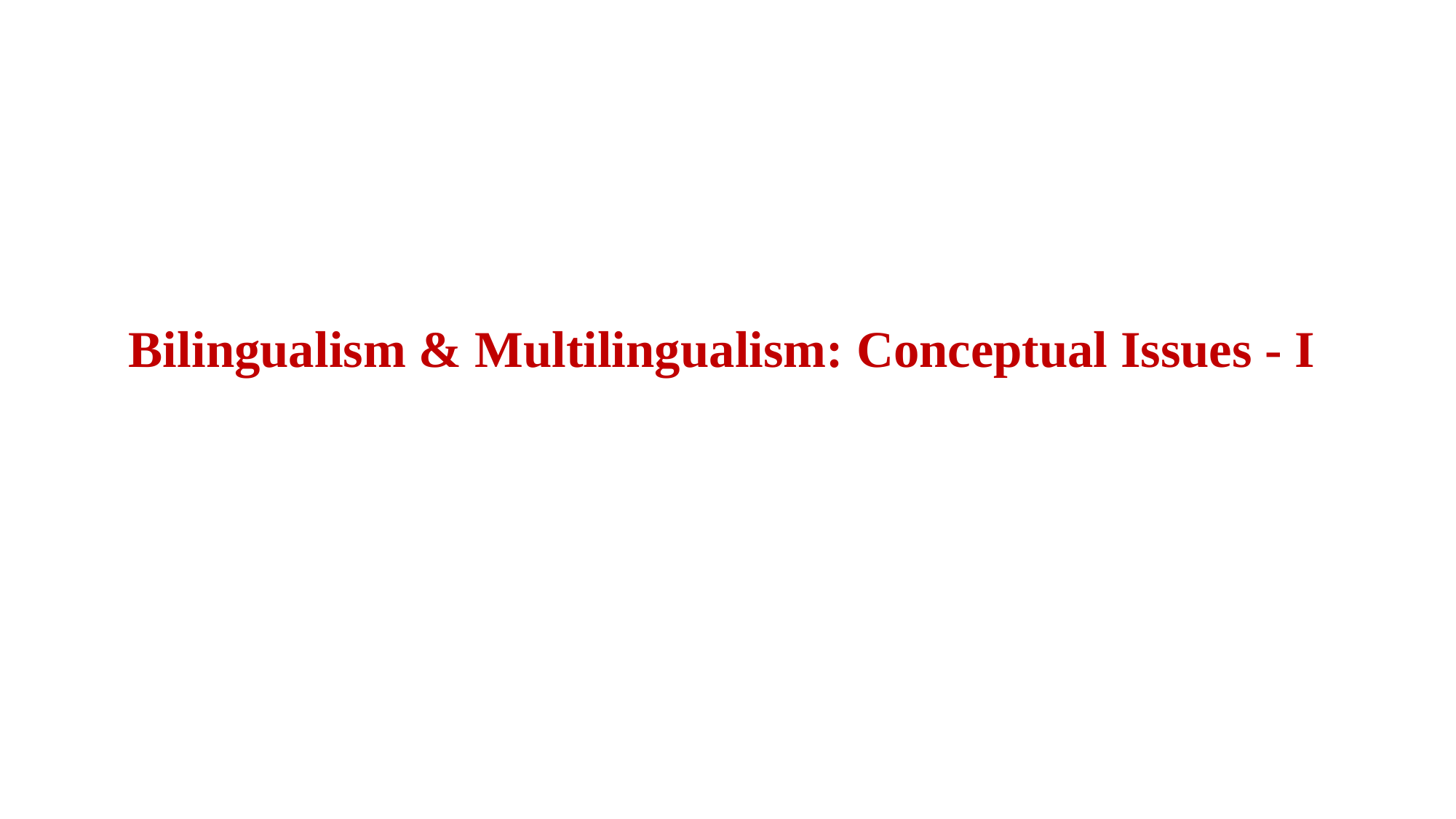

# Bilingualism & Multilingualism: Conceptual Issues - I